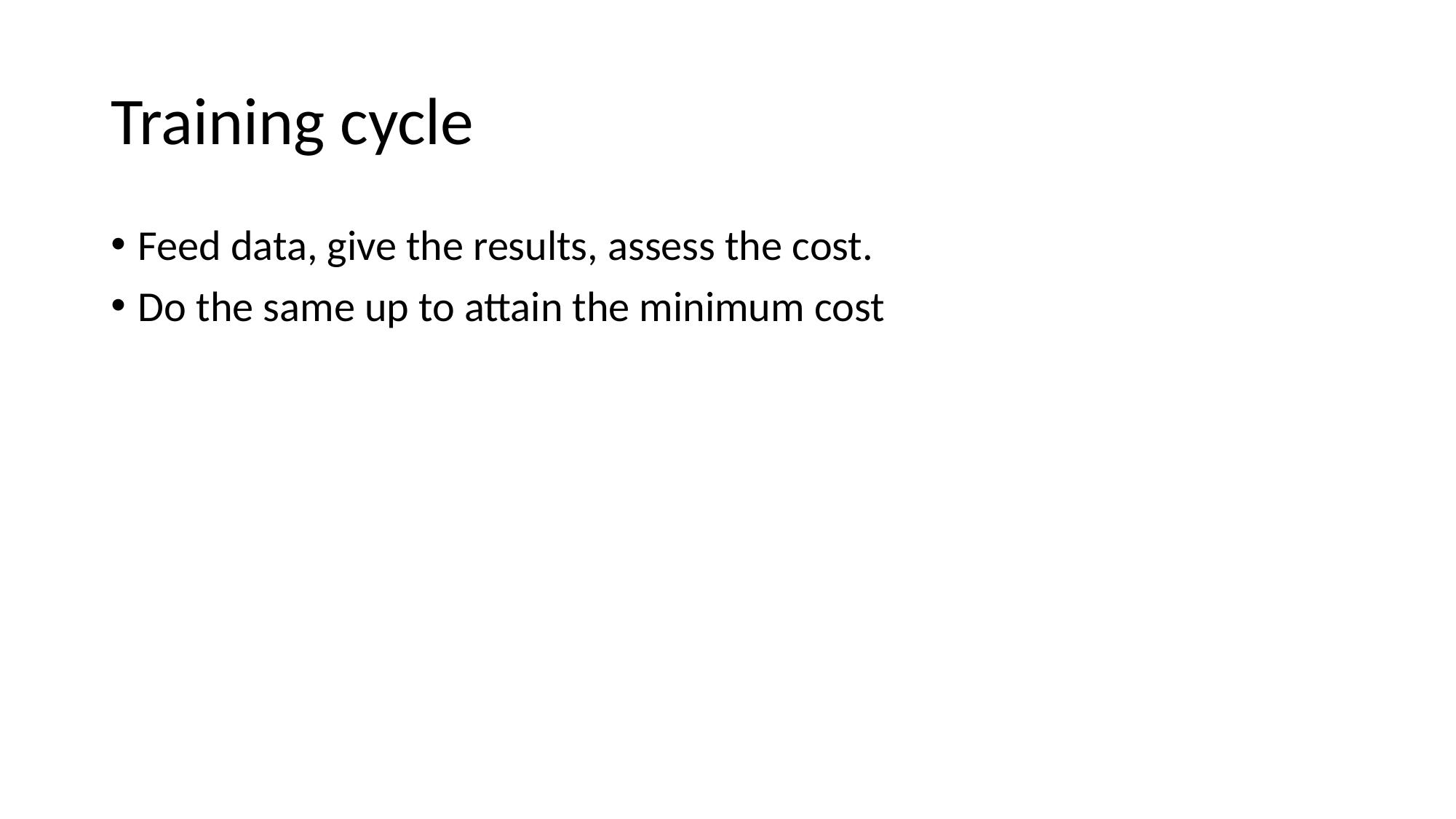

# Training cycle
Feed data, give the results, assess the cost.
Do the same up to attain the minimum cost